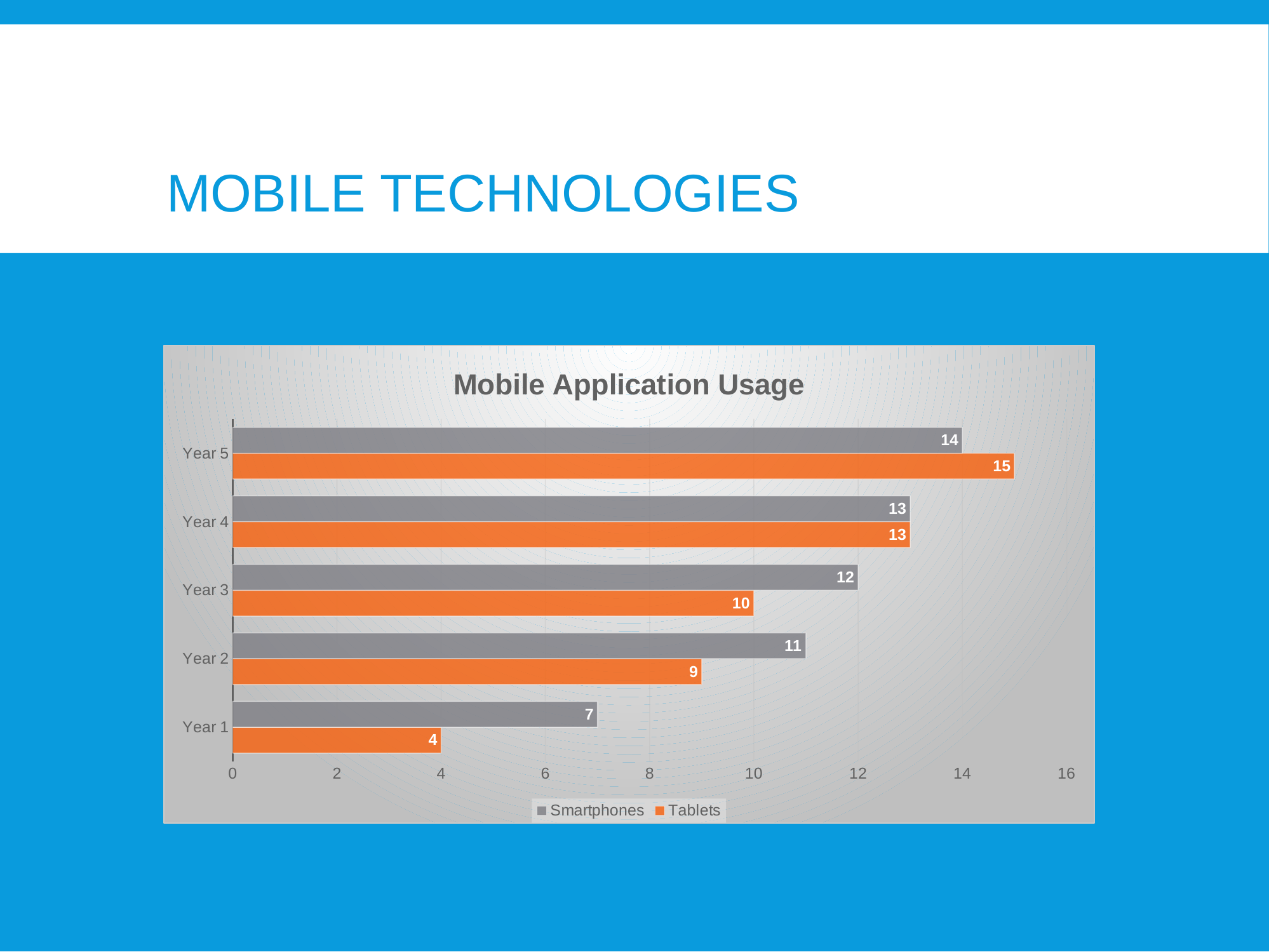

# Mobile Technologies

### Chart: Mobile Application Usage

| Category | Tablets | Smartphones |
|---|---|---|
| Year 1 | 4.0 | 7.0 |
| Year 2 | 9.0 | 11.0 |
| Year 3 | 10.0 | 12.0 |
| Year 4 | 13.0 | 13.0 |
| Year 5 | 15.0 | 14.0 |